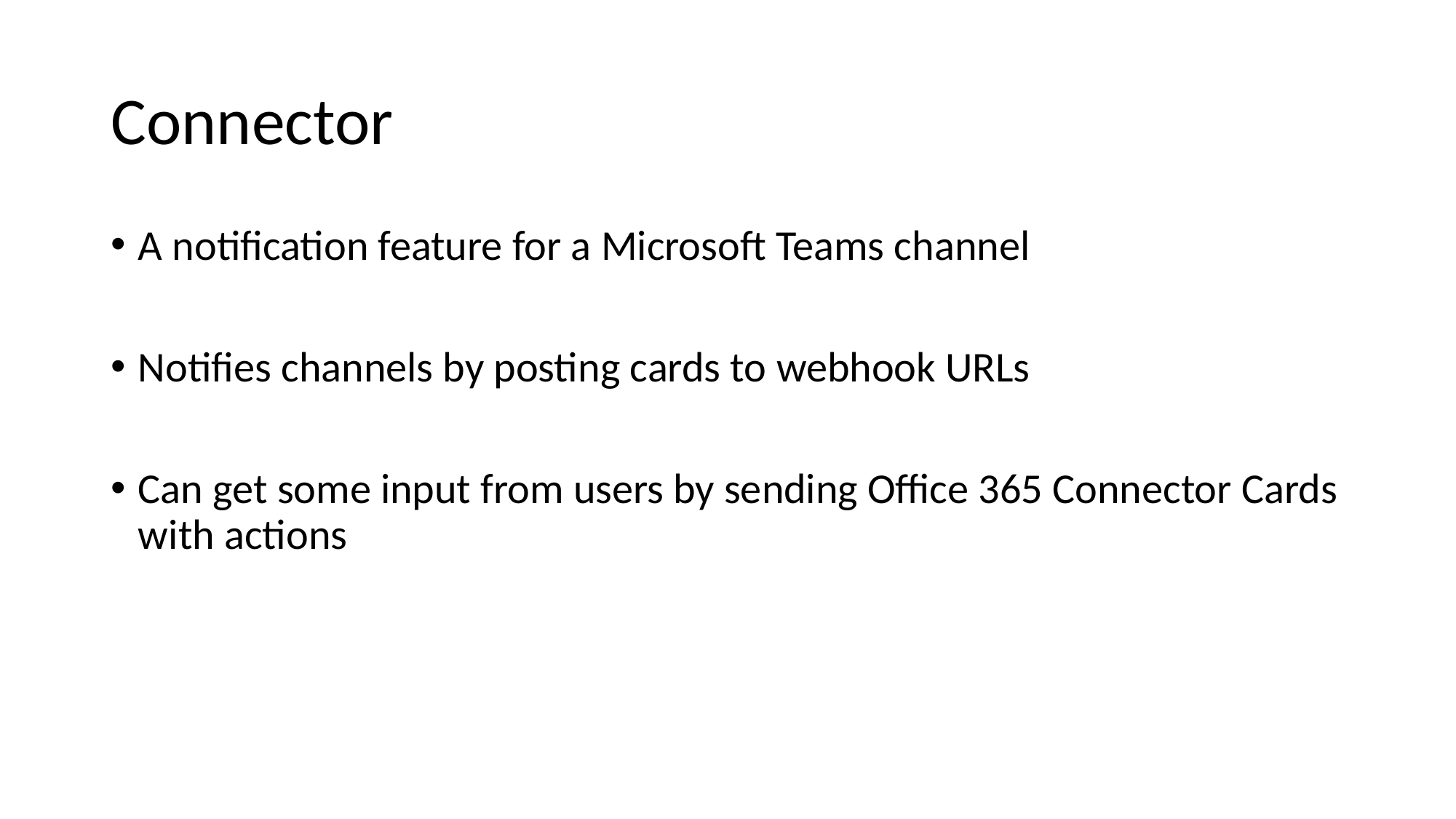

# Connector
A notification feature for a Microsoft Teams channel

Notifies channels by posting cards to webhook URLs

Can get some input from users by sending Office 365 Connector Cards with actions